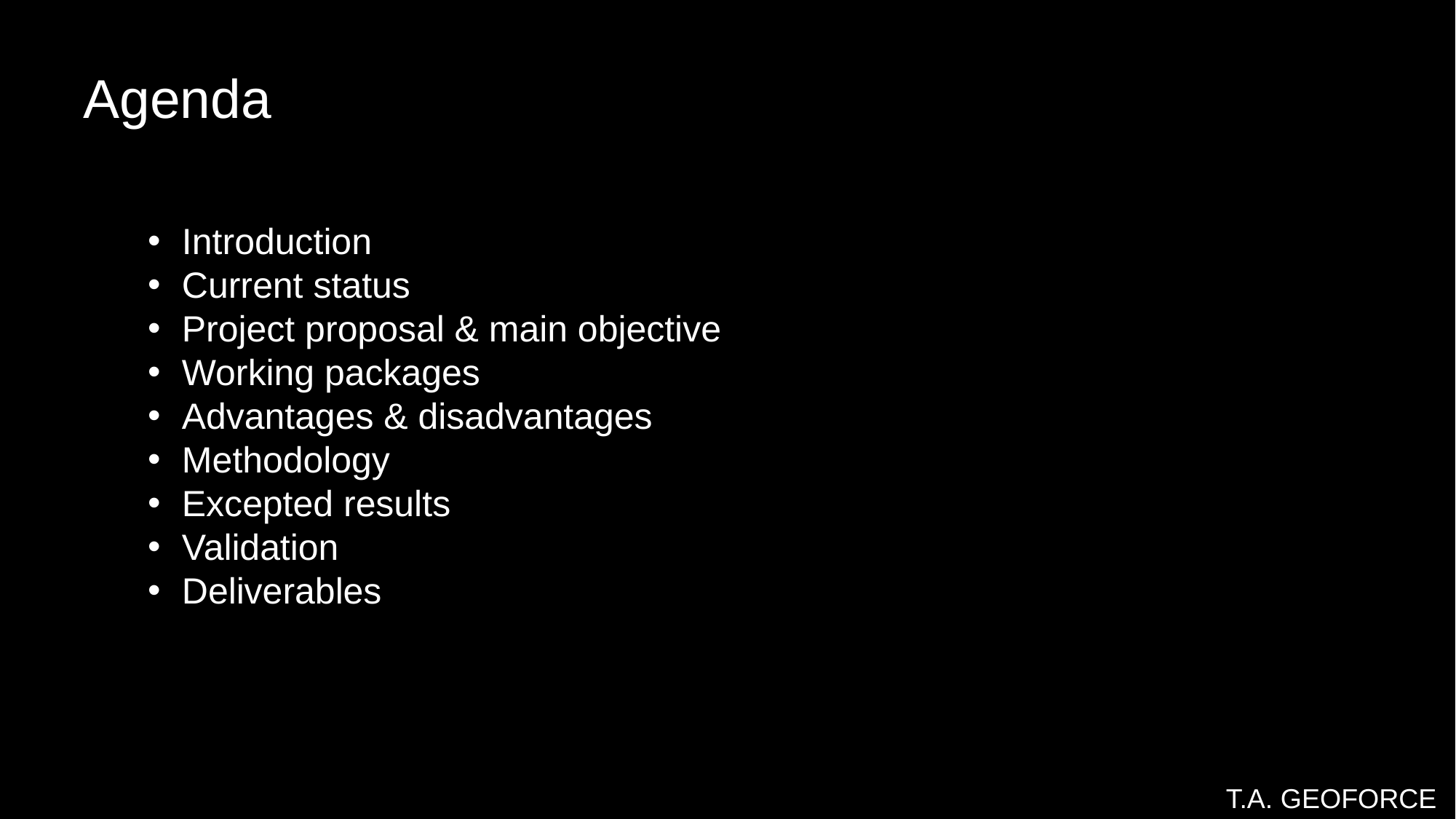

Agenda
Introduction
Current status
Project proposal & main objective
Working packages
Advantages & disadvantages
Methodology
Excepted results
Validation
Deliverables
T.A. GEOFORCE